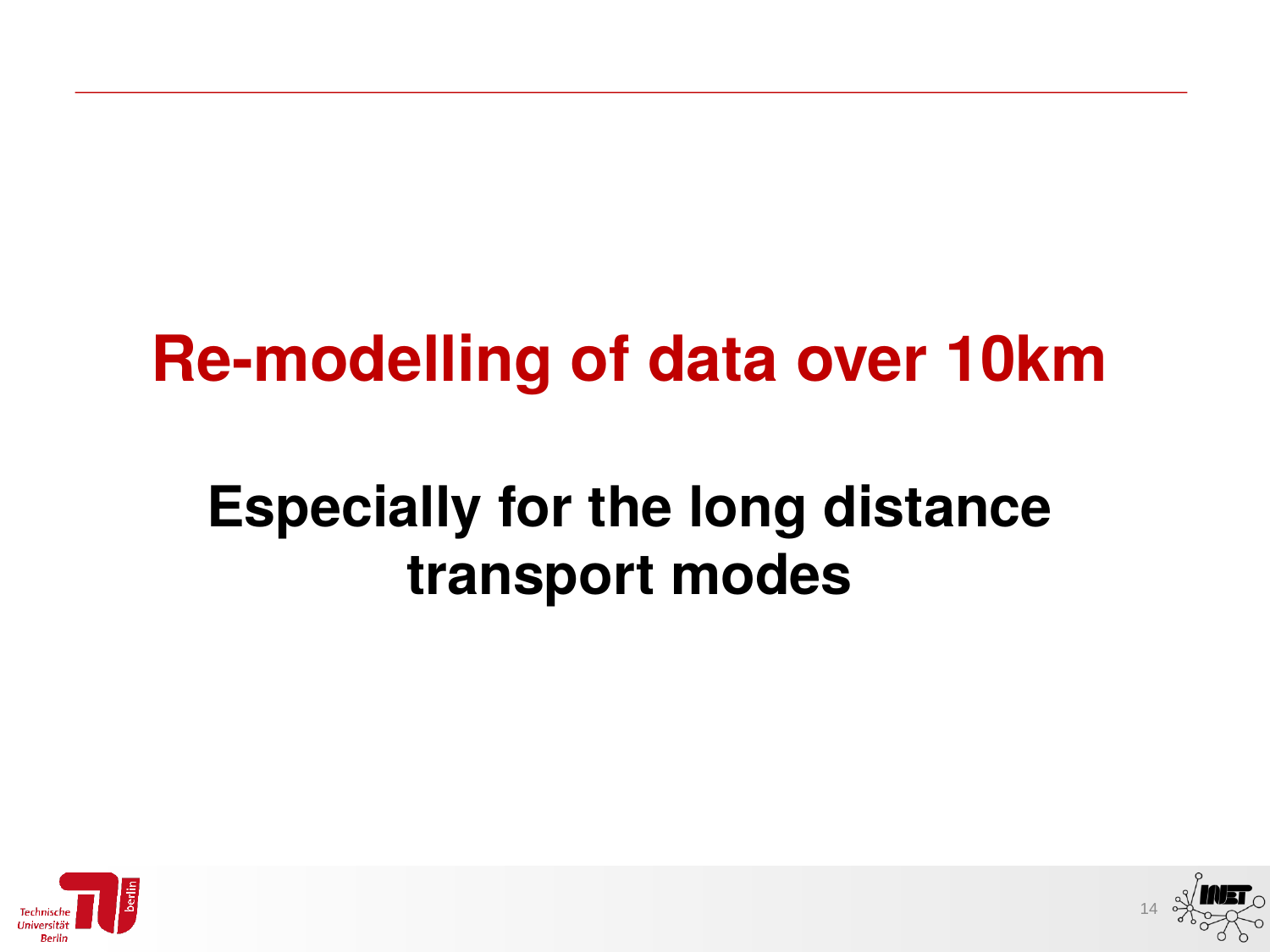

# Re-modelling of data over 10km Especially for the long distance transport modes
14